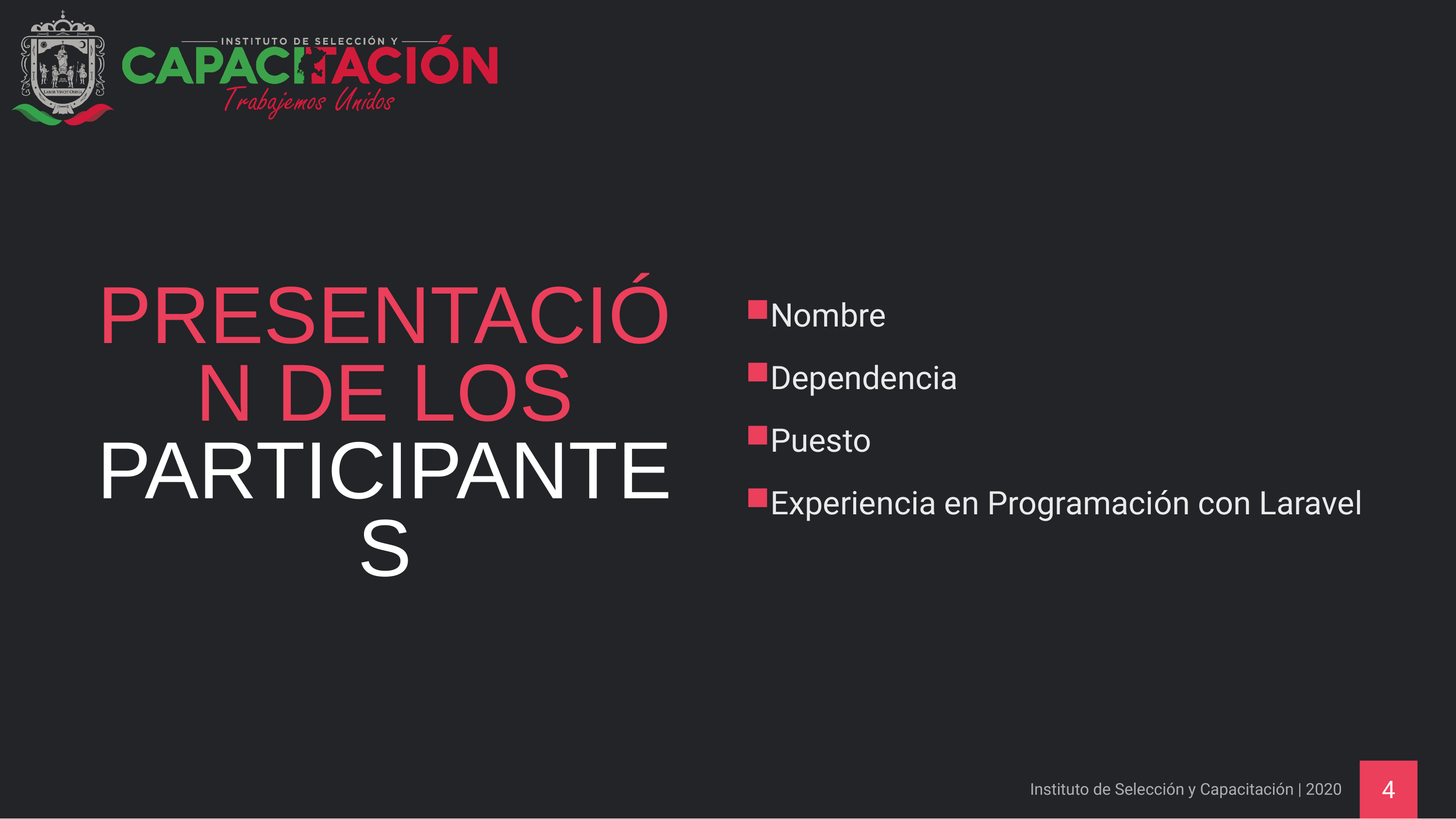

Nombre
Dependencia
Puesto
Experiencia en Programación con Laravel
# PRESENTACIÓN DE LOS PARTICIPANTES
Instituto de Selección y Capacitación | 2020
4